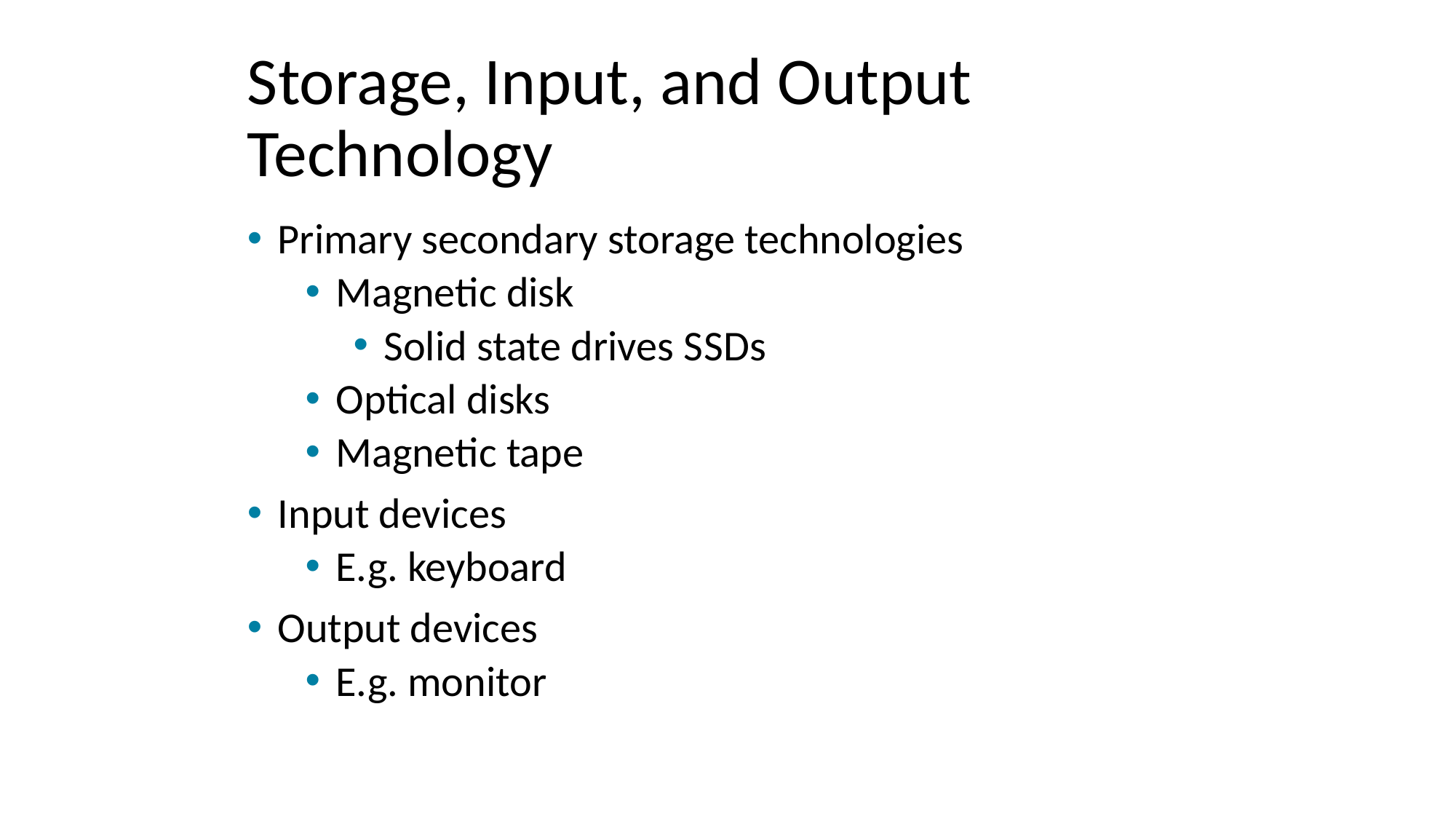

# Storage, Input, and Output Technology
Primary secondary storage technologies
Magnetic disk
Solid state drives S S D s
Optical disks
Magnetic tape
Input devices
E.g. keyboard
Output devices
E.g. monitor